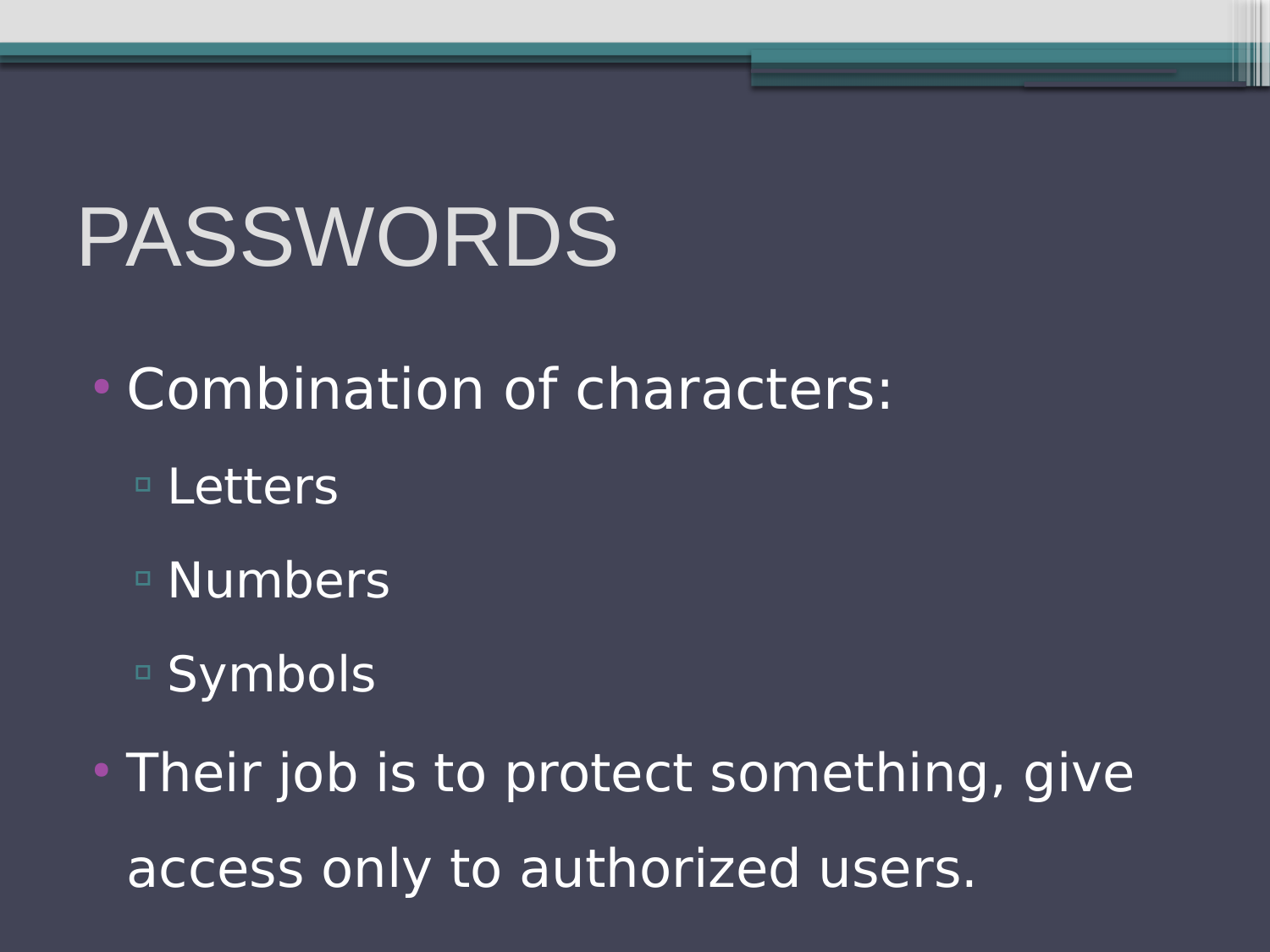

# PASSWORDS
Combination of characters:
Letters
Numbers
Symbols
Their job is to protect something, give access only to authorized users.